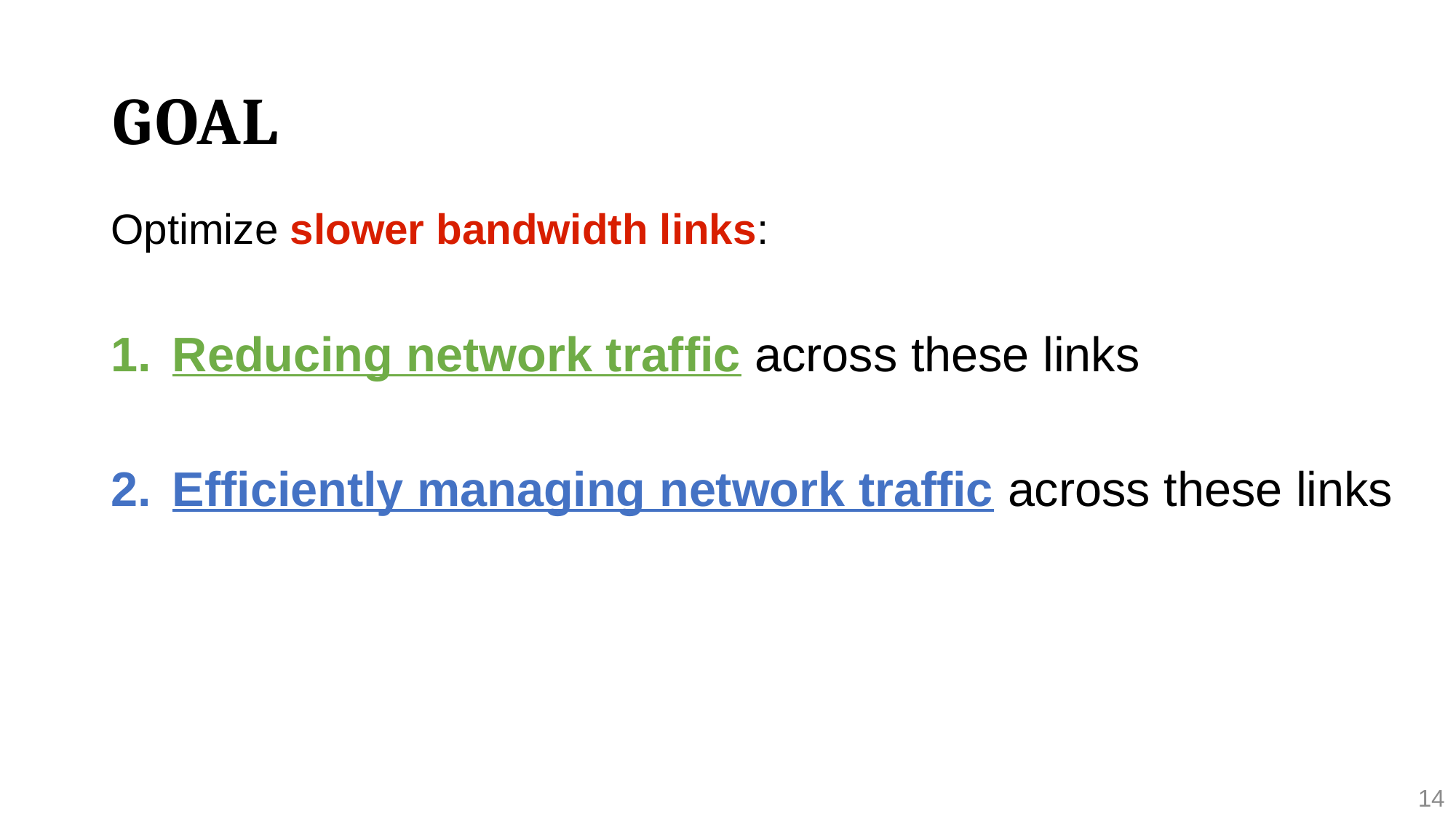

# GOAL
Optimize slower bandwidth links:

Reducing network traffic across these links

Efficiently managing network traffic across these links
14